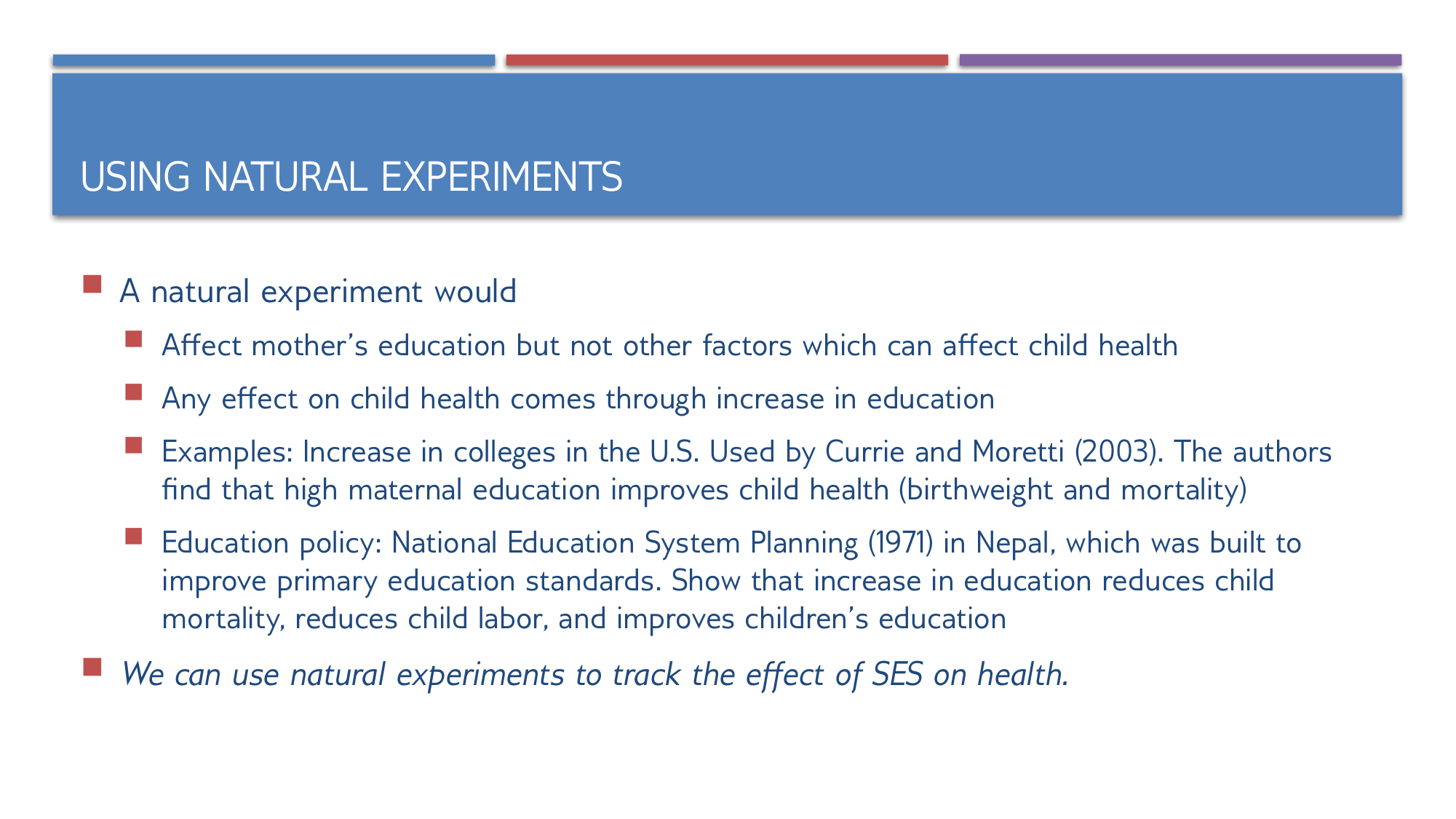

Using natural experiments
A natural experiment would
Affect mother’s education but not other factors which can affect child health
Any effect on child health comes through increase in education
Examples: Increase in colleges in the U.S. Used by Currie and Moretti (2003). The authors find that high maternal education improves child health (birthweight and mortality)
Education policy: National Education System Planning (1971) in Nepal, which was built to improve primary education standards. Show that increase in education reduces child mortality, reduces child labor, and improves children’s education
We can use natural experiments to track the effect of SES on health.